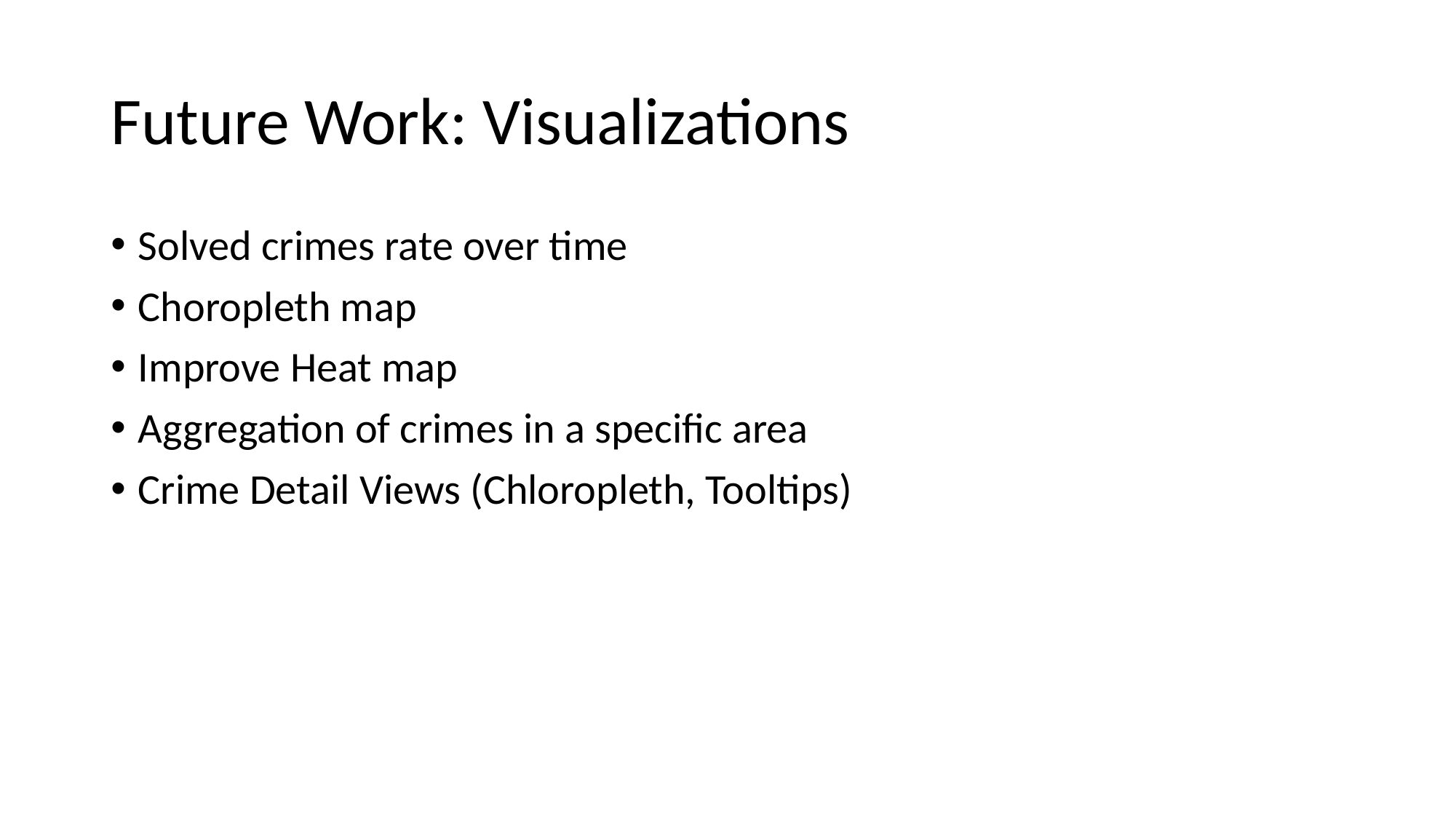

# Future Work: Visualizations
Solved crimes rate over time
Choropleth map
Improve Heat map
Aggregation of crimes in a specific area
Crime Detail Views (Chloropleth, Tooltips)